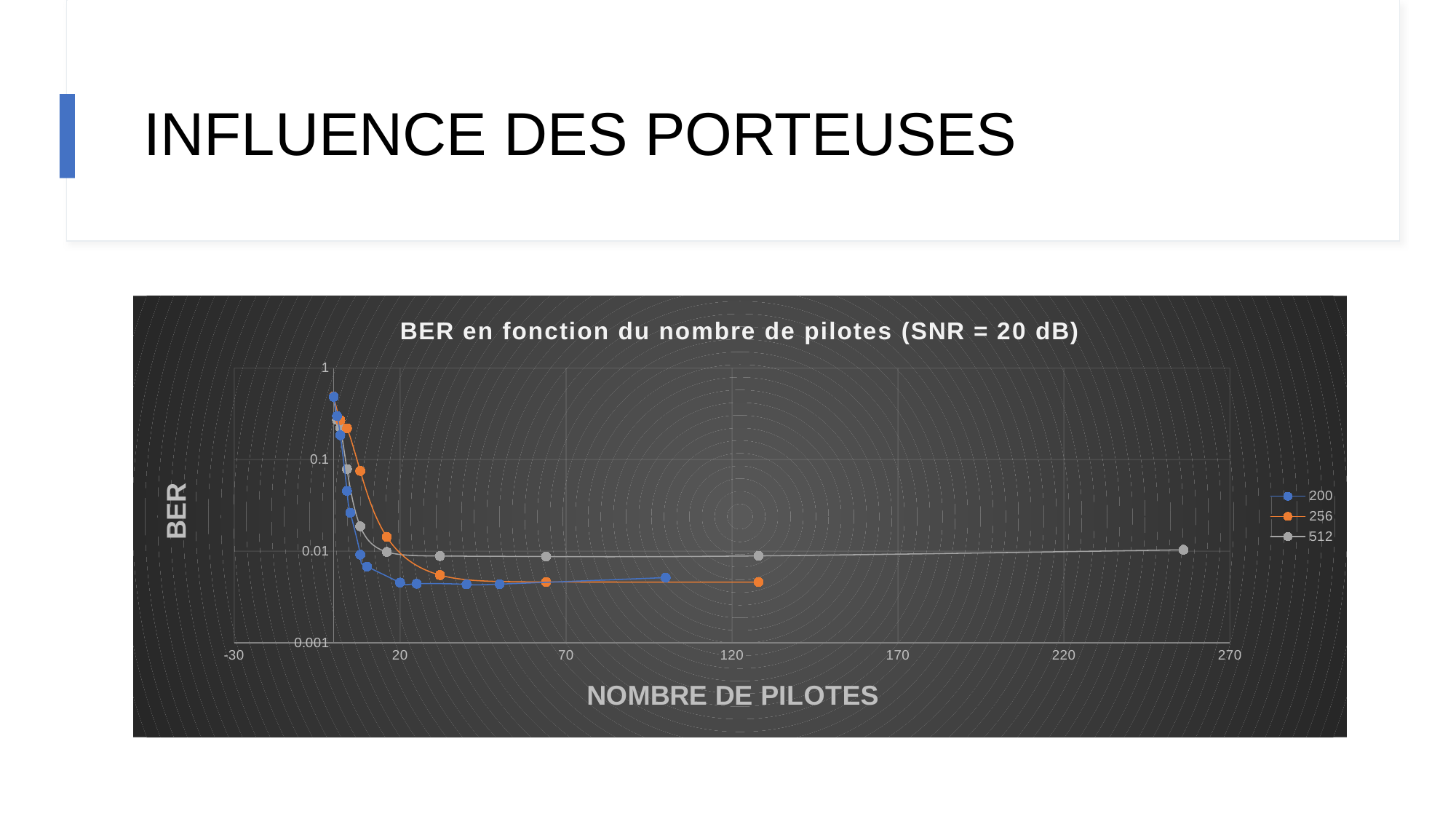

# INFLUENCE DES PORTEUSES

### Chart: BER en fonction du nombre de pilotes (SNR = 20 dB)

| Category |  |  |  |
|---|---|---|---|